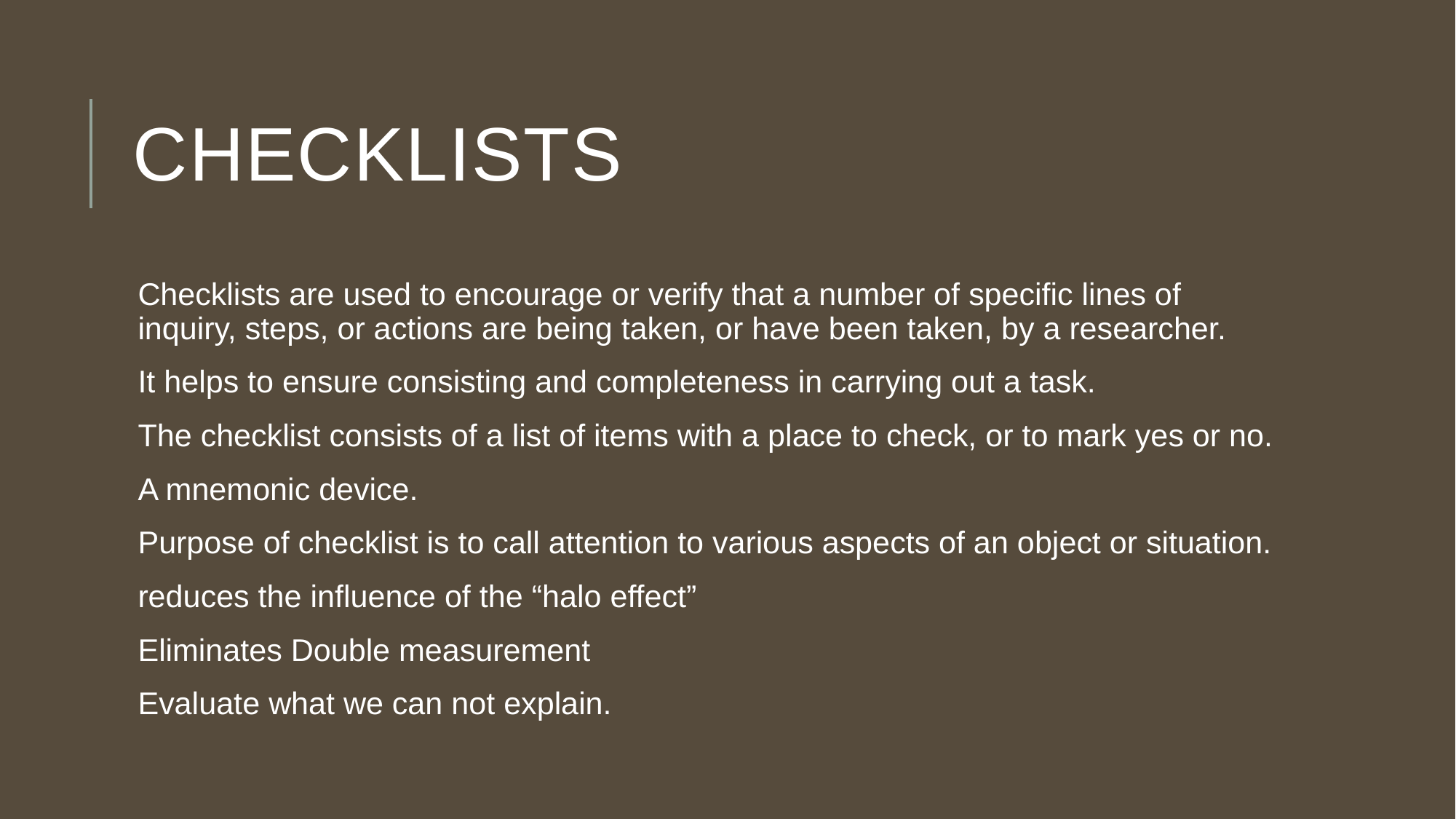

# Checklists
Checklists are used to encourage or verify that a number of specific lines of inquiry, steps, or actions are being taken, or have been taken, by a researcher.
It helps to ensure consisting and completeness in carrying out a task.
The checklist consists of a list of items with a place to check, or to mark yes or no.
A mnemonic device.
Purpose of checklist is to call attention to various aspects of an object or situation.
reduces the influence of the “halo effect”
Eliminates Double measurement
Evaluate what we can not explain.